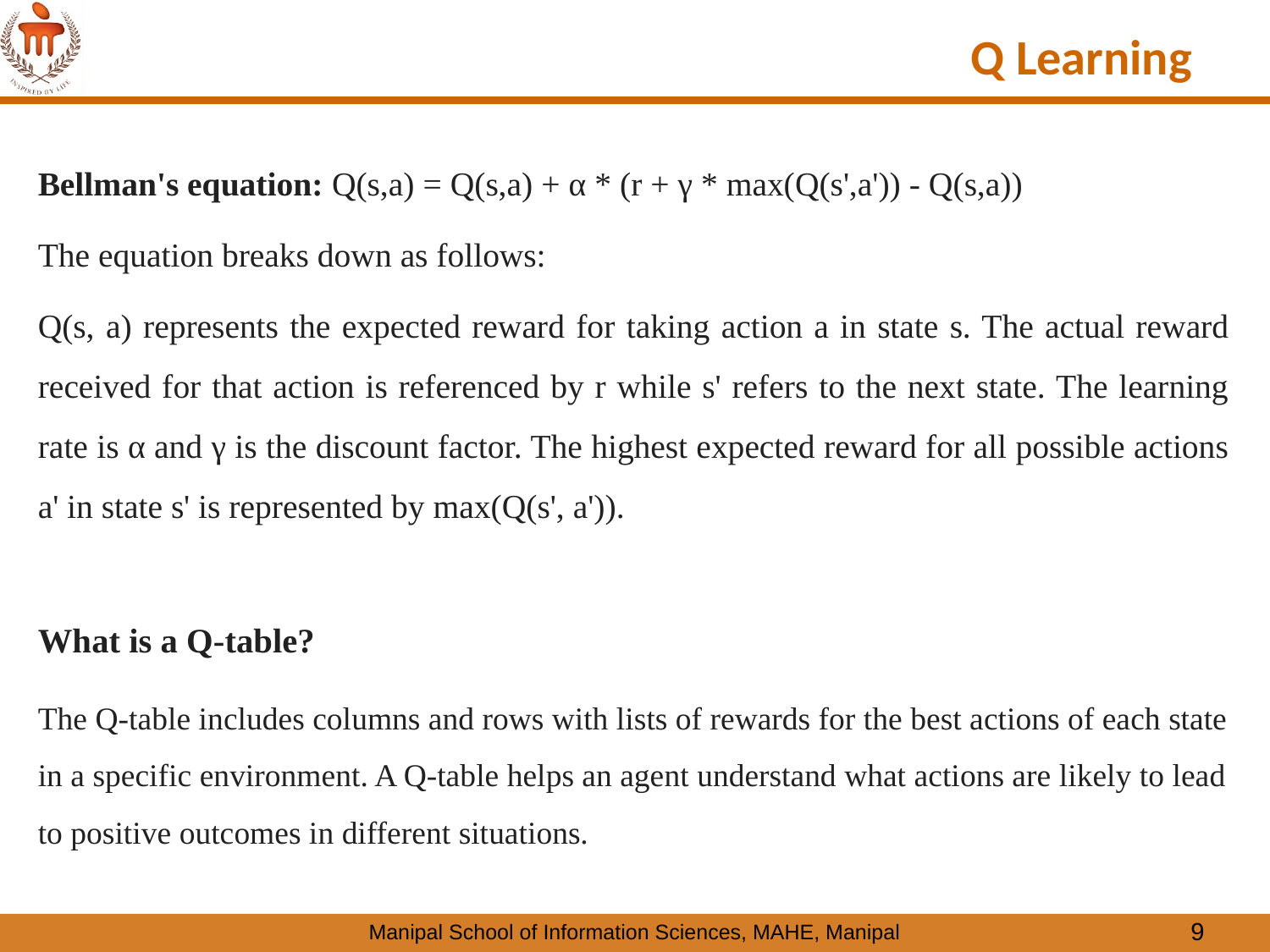

Q Learning
Bellman's equation: Q(s,a) = Q(s,a) + α * (r + γ * max(Q(s',a')) - Q(s,a))
The equation breaks down as follows:
Q(s, a) represents the expected reward for taking action a in state s. The actual reward received for that action is referenced by r while s' refers to the next state. The learning rate is α and γ is the discount factor. The highest expected reward for all possible actions a' in state s' is represented by max(Q(s', a')).

What is a Q-table?
The Q-table includes columns and rows with lists of rewards for the best actions of each state in a specific environment. A Q-table helps an agent understand what actions are likely to lead to positive outcomes in different situations.

9